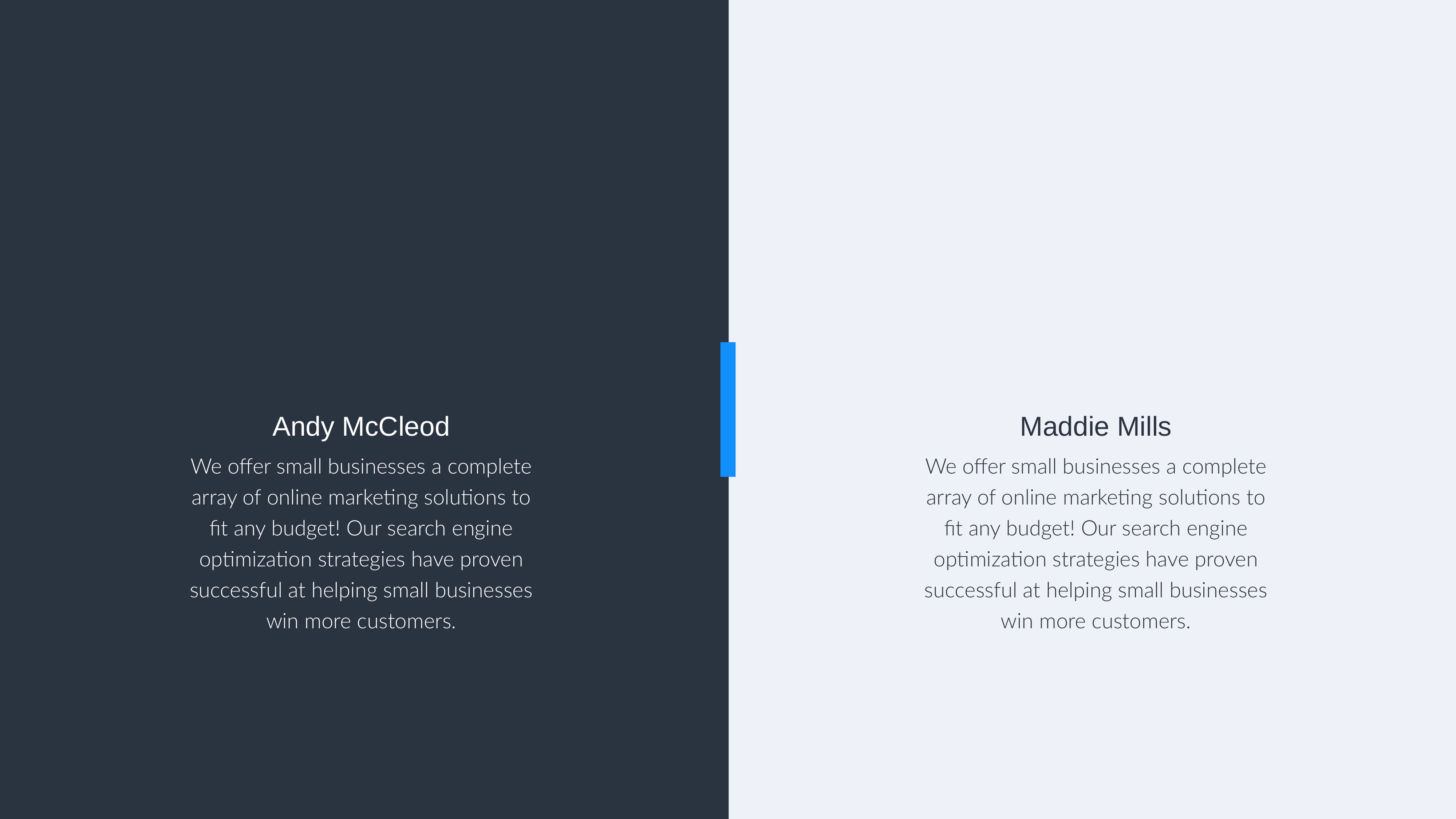

Andy McCleod
We offer small businesses a complete array of online marketing solutions to fit any budget! Our search engine optimization strategies have proven successful at helping small businesses win more customers.
Maddie Mills
We offer small businesses a complete array of online marketing solutions to fit any budget! Our search engine optimization strategies have proven successful at helping small businesses win more customers.